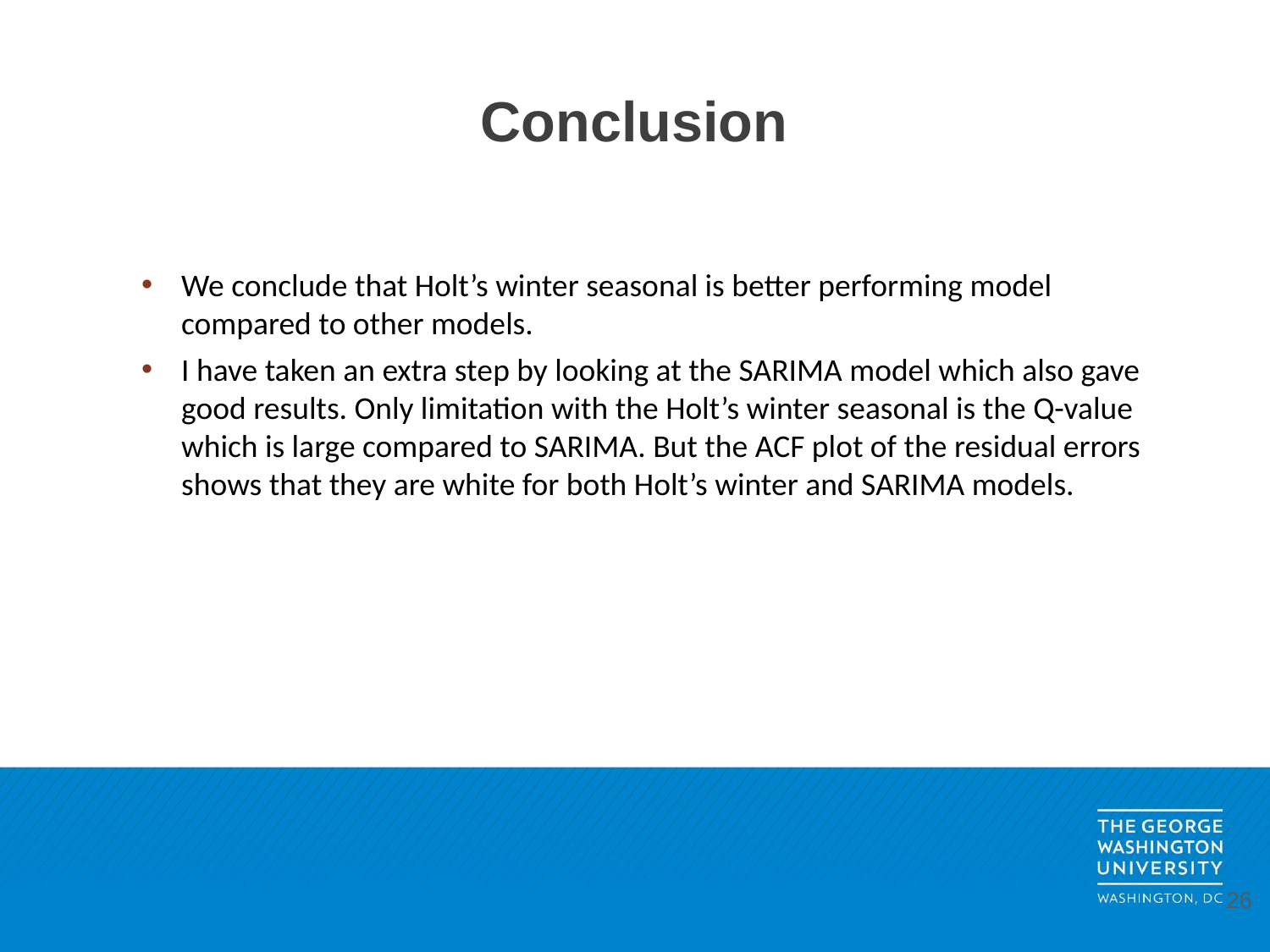

# Conclusion
We conclude that Holt’s winter seasonal is better performing model compared to other models.
I have taken an extra step by looking at the SARIMA model which also gave good results. Only limitation with the Holt’s winter seasonal is the Q-value which is large compared to SARIMA. But the ACF plot of the residual errors shows that they are white for both Holt’s winter and SARIMA models.

26